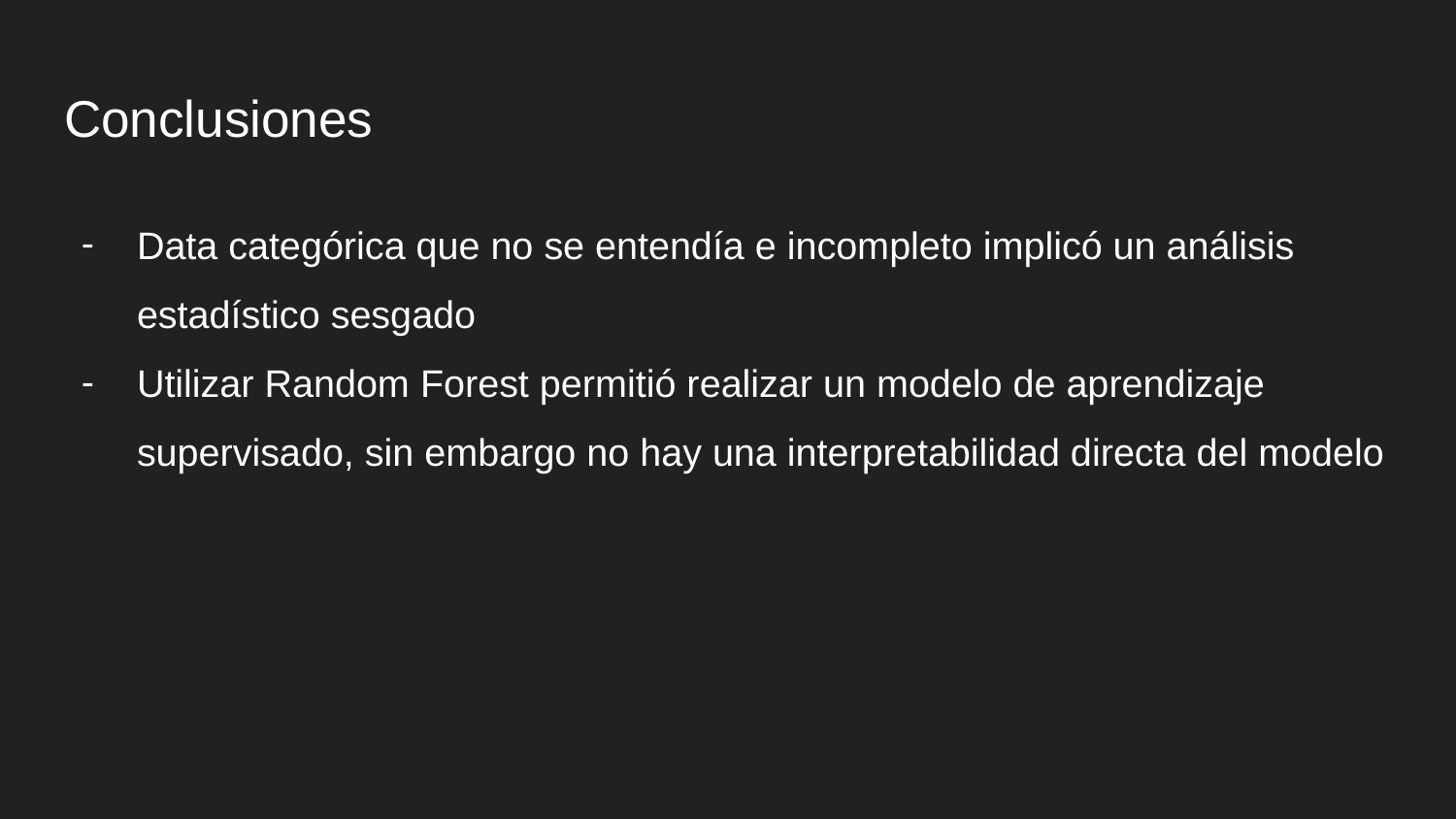

# Conclusiones
Data categórica que no se entendía e incompleto implicó un análisis estadístico sesgado
Utilizar Random Forest permitió realizar un modelo de aprendizaje supervisado, sin embargo no hay una interpretabilidad directa del modelo